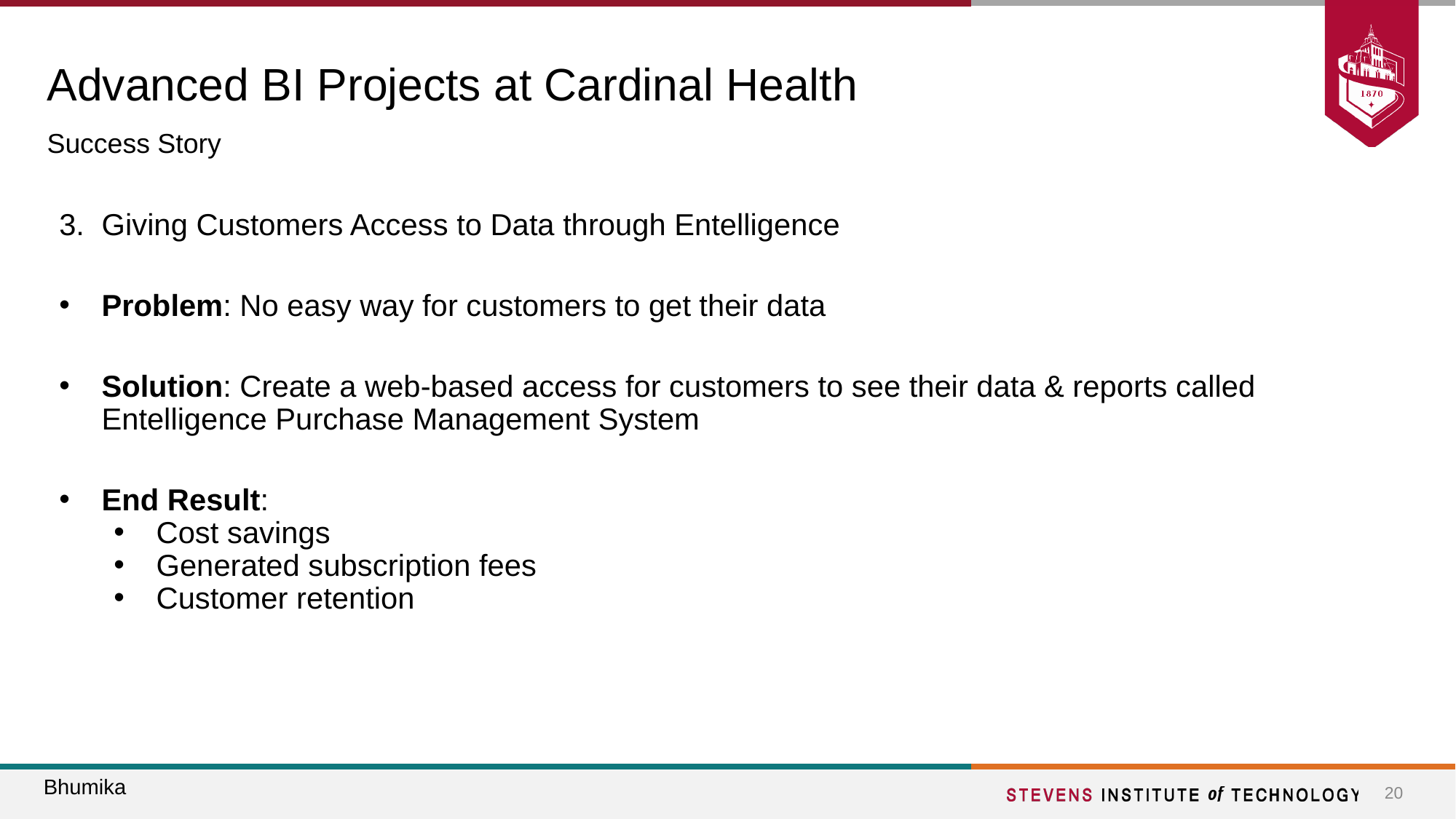

# Advanced BI Projects at Cardinal Health
Success Story
Giving Customers Access to Data through Entelligence

Problem: No easy way for customers to get their data

Solution: Create a web-based access for customers to see their data & reports called Entelligence Purchase Management System

End Result:
Cost savings
Generated subscription fees
Customer retention

Bhumika
20